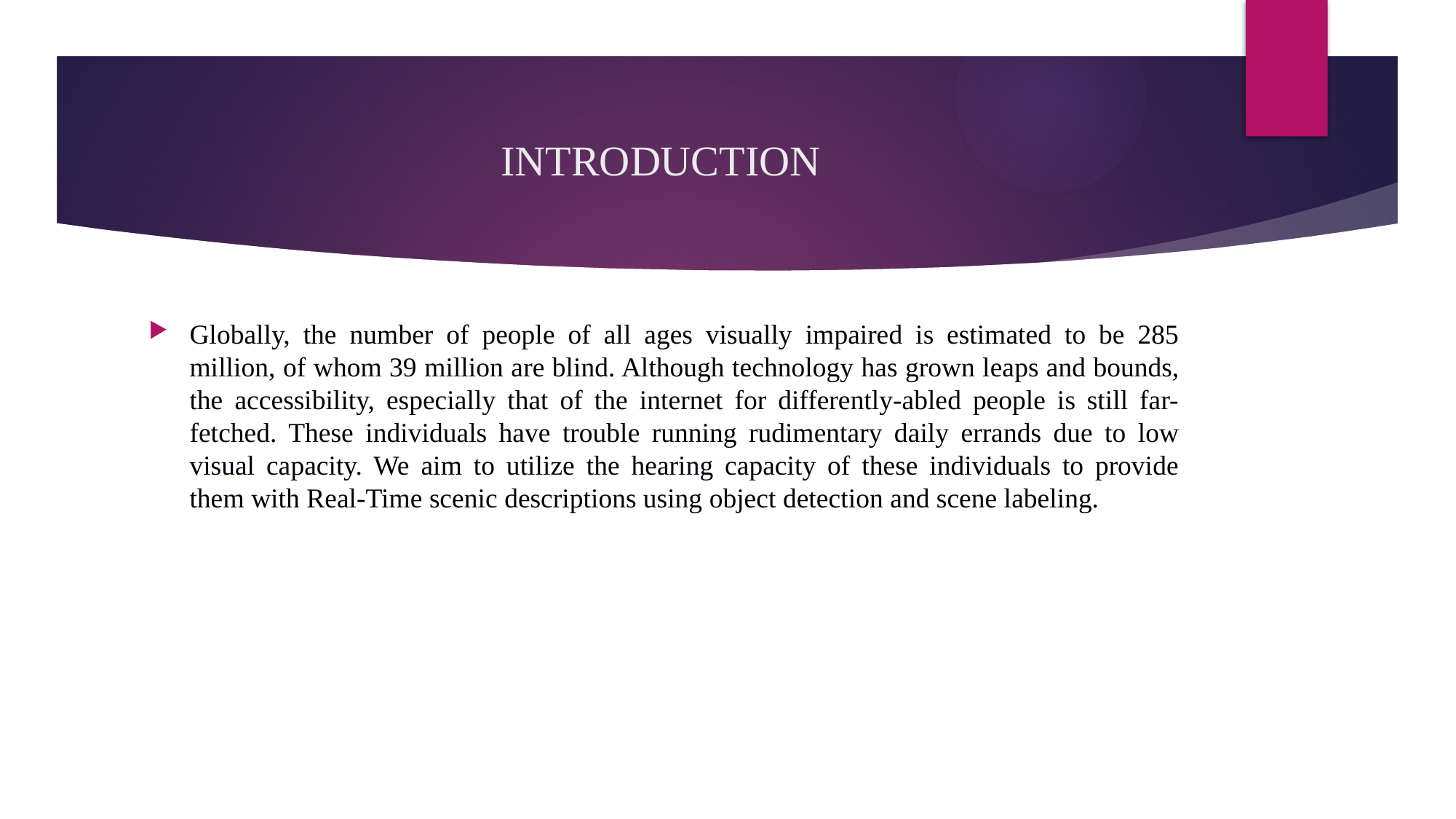

# INTRODUCTION
Globally, the number of people of all ages visually impaired is estimated to be 285 million, of whom 39 million are blind. Although technology has grown leaps and bounds, the accessibility, especially that of the internet for differently-abled people is still far-fetched. These individuals have trouble running rudimentary daily errands due to low visual capacity. We aim to utilize the hearing capacity of these individuals to provide them with Real-Time scenic descriptions using object detection and scene labeling.